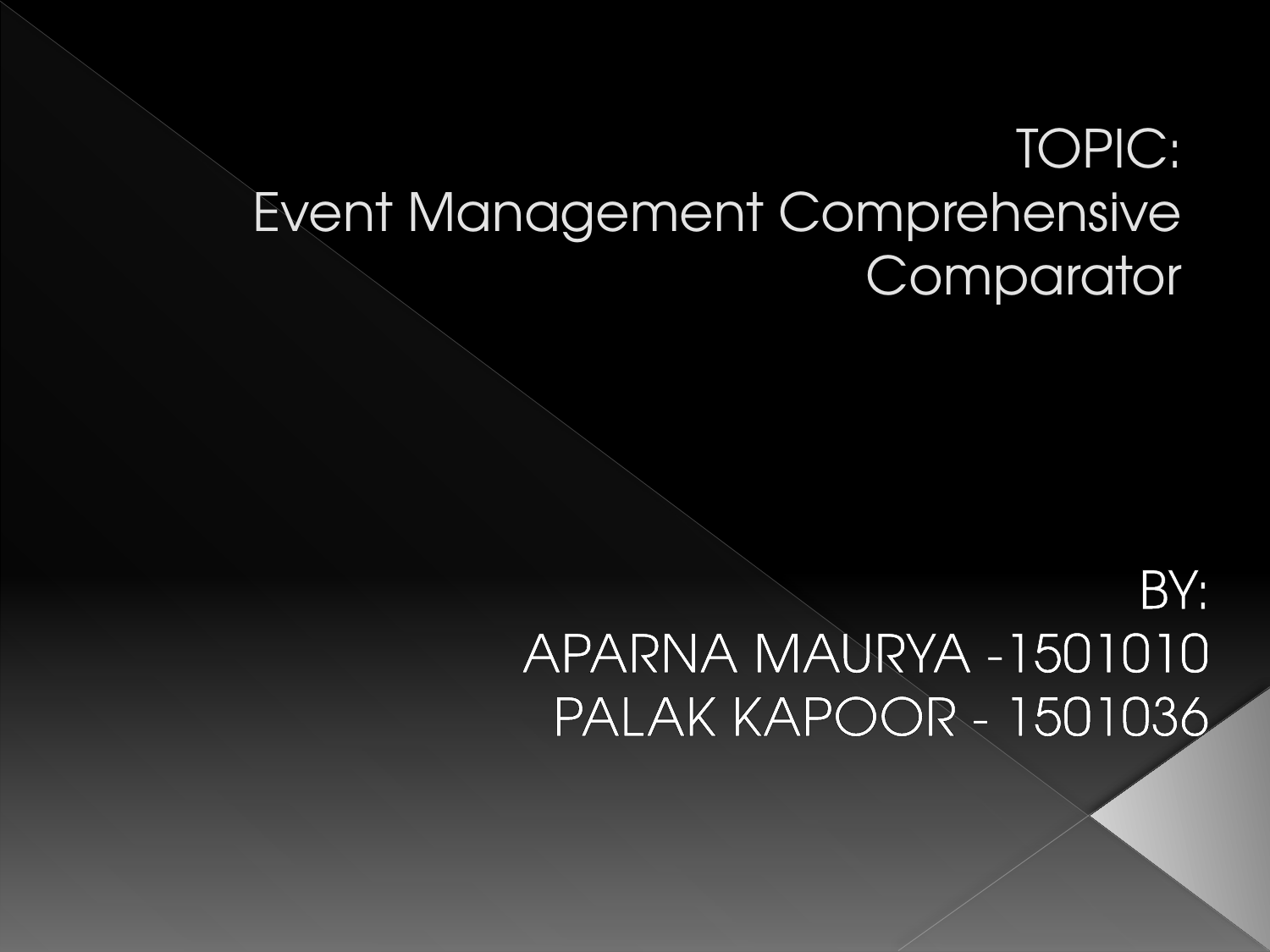

# TOPIC: Event Management Comprehensive Comparator
BY:
APARNA MAURYA -1501010
PALAK KAPOOR - 1501036